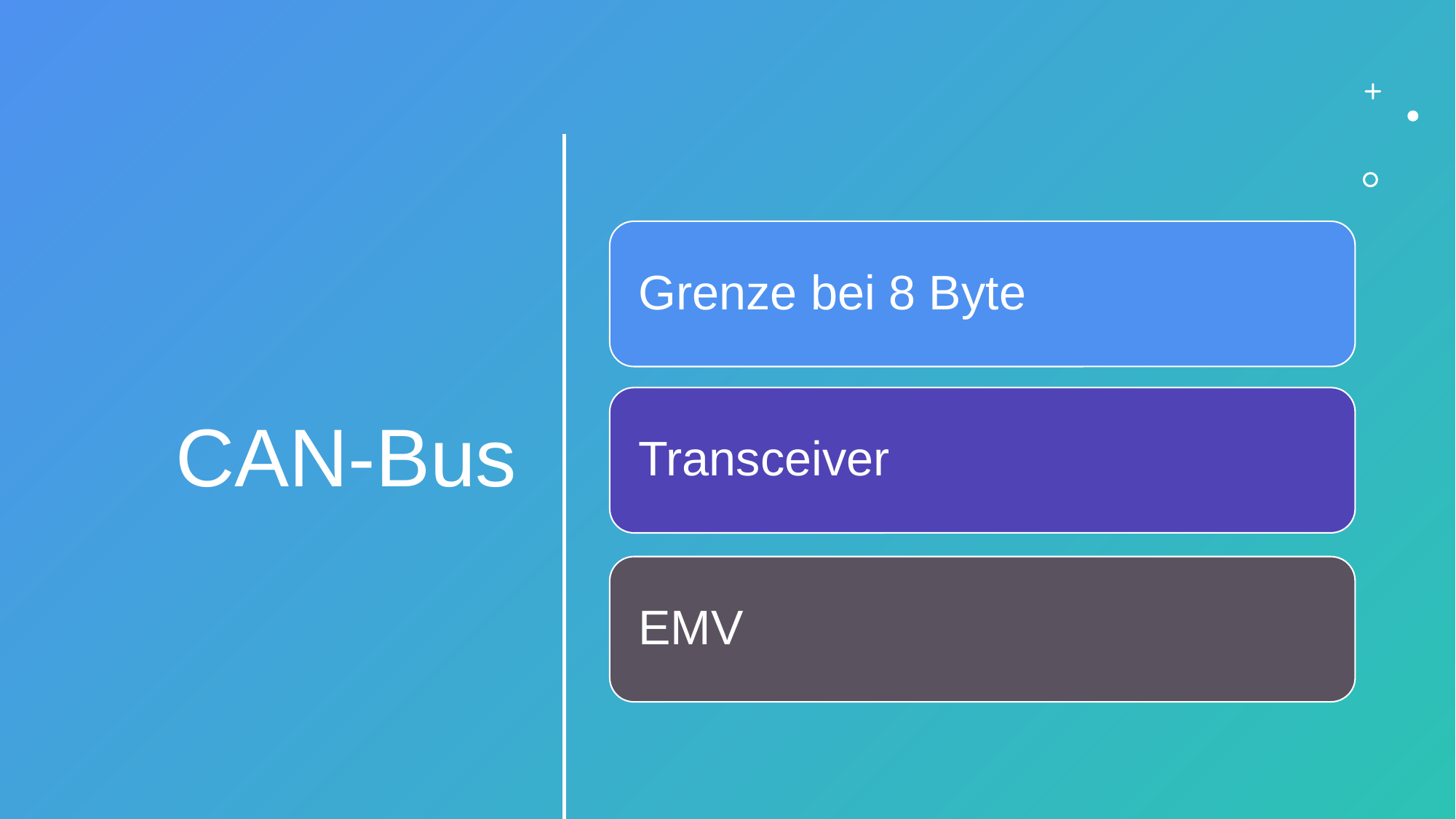

# CAN-Bus
Grenze bei 8 Byte
Transceiver
EMV